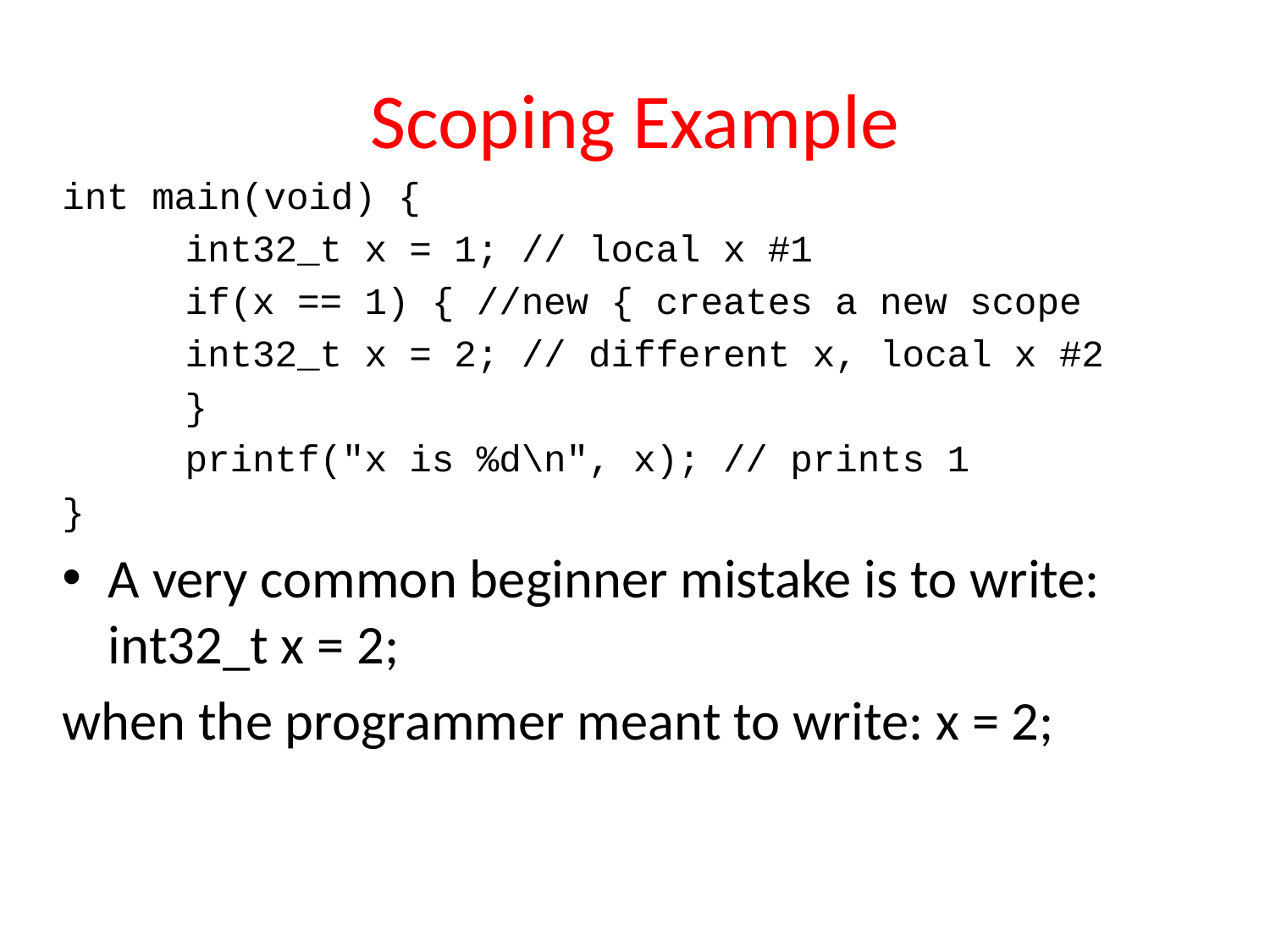

# Scoping Example
int main(void) {
	int32_t x = 1; // local x #1
	if(x == 1) { //new { creates a new scope
		int32_t x = 2; // different x, local x #2
	}
	printf("x is %d\n", x); // prints 1
}
A very common beginner mistake is to write: 		int32_t x = 2;
when the programmer meant to write: x = 2;